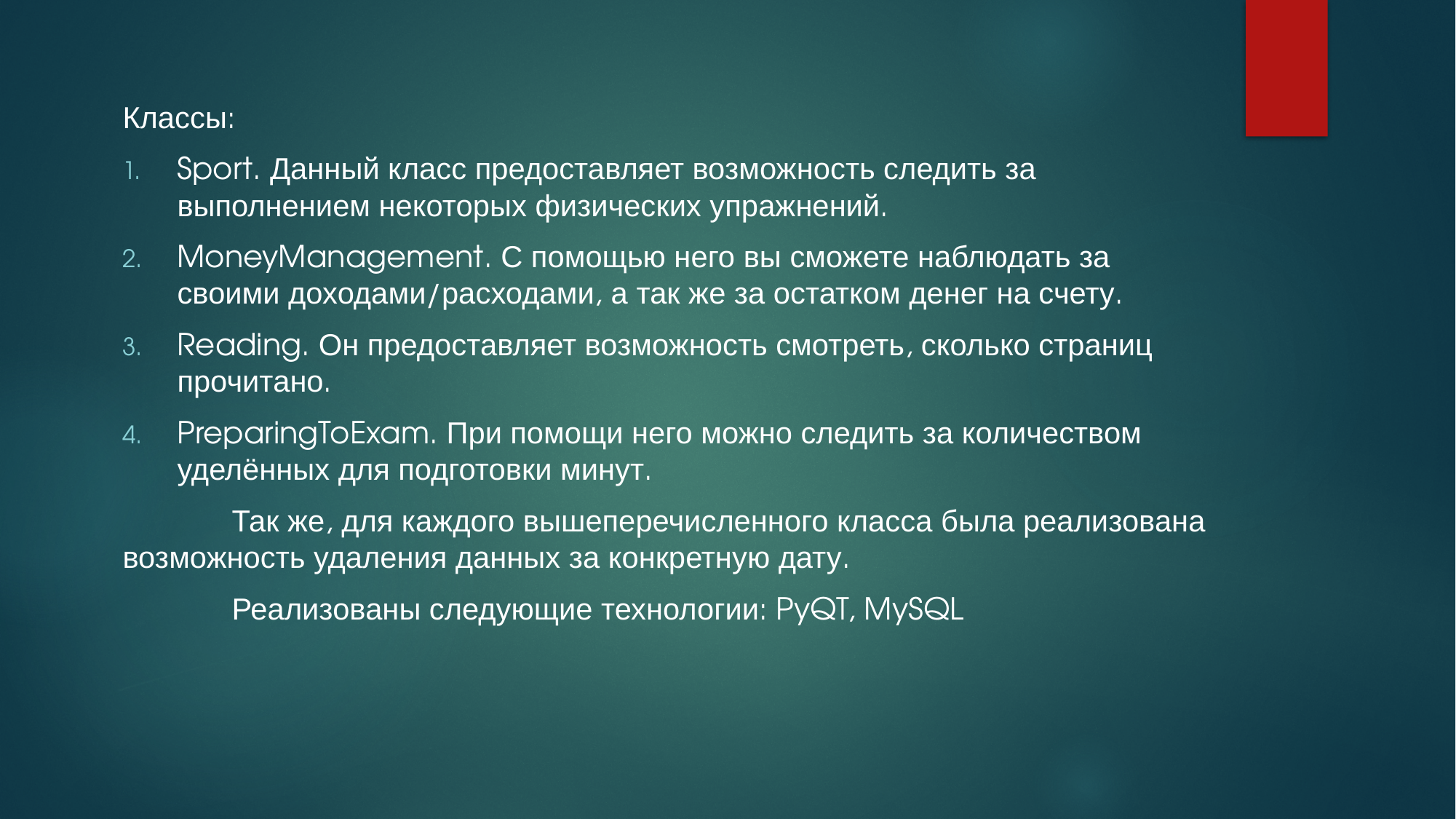

Классы:
Sport. Данный класс предоставляет возможность следить за выполнением некоторых физических упражнений.
MoneyManagement. С помощью него вы сможете наблюдать за своими доходами/расходами, а так же за остатком денег на счету.
Reading. Он предоставляет возможность смотреть, сколько страниц прочитано.
PreparingToExam. При помощи него можно следить за количеством уделённых для подготовки минут.
	Так же, для каждого вышеперечисленного класса была реализована возможность удаления данных за конкретную дату.
	Реализованы следующие технологии: PyQT, MySQL